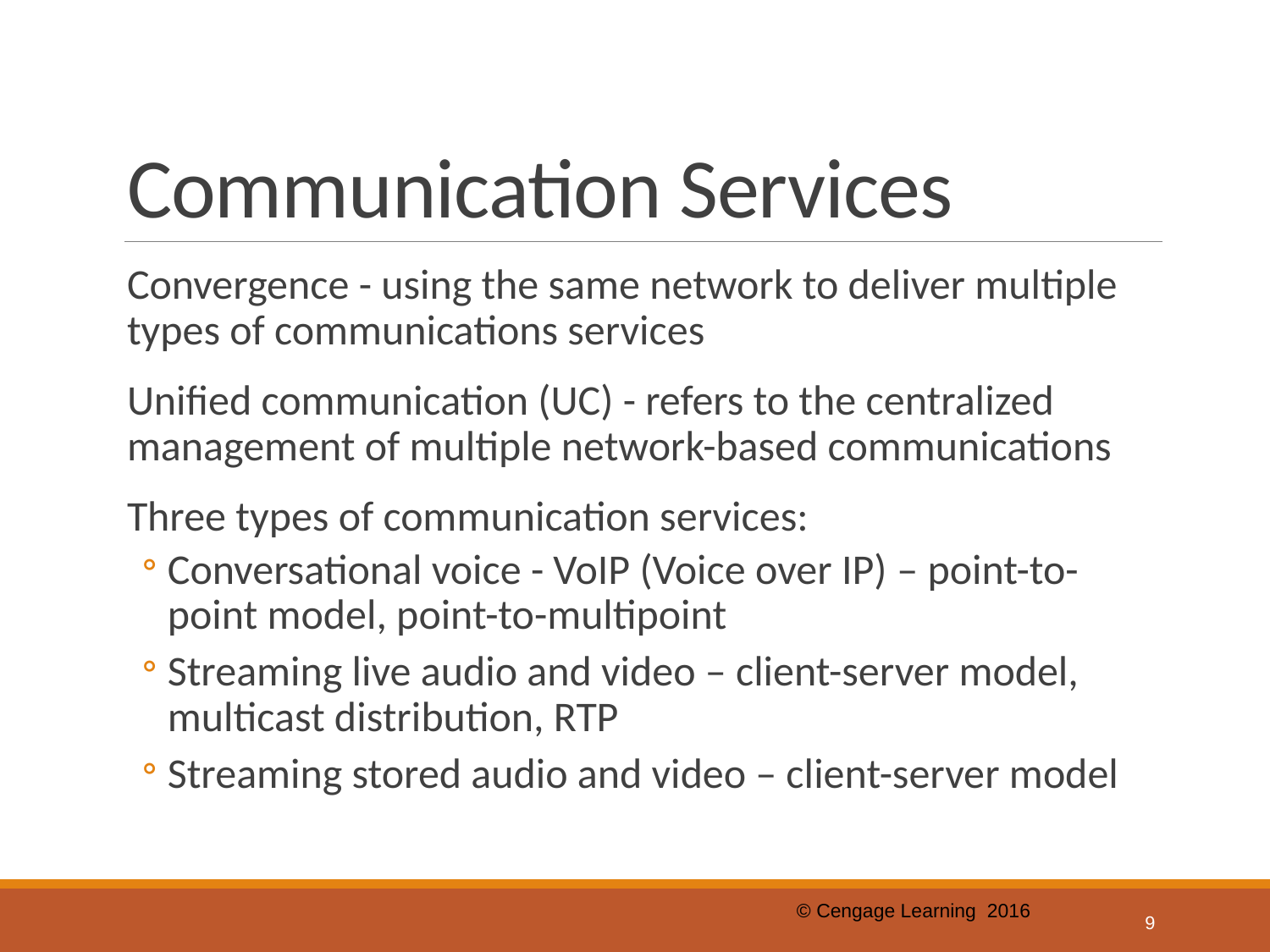

# Communication Services
Convergence - using the same network to deliver multiple types of communications services
Unified communication (UC) - refers to the centralized management of multiple network-based communications
Three types of communication services:
Conversational voice - VoIP (Voice over IP) – point-to-point model, point-to-multipoint
Streaming live audio and video – client-server model, multicast distribution, RTP
Streaming stored audio and video – client-server model
9